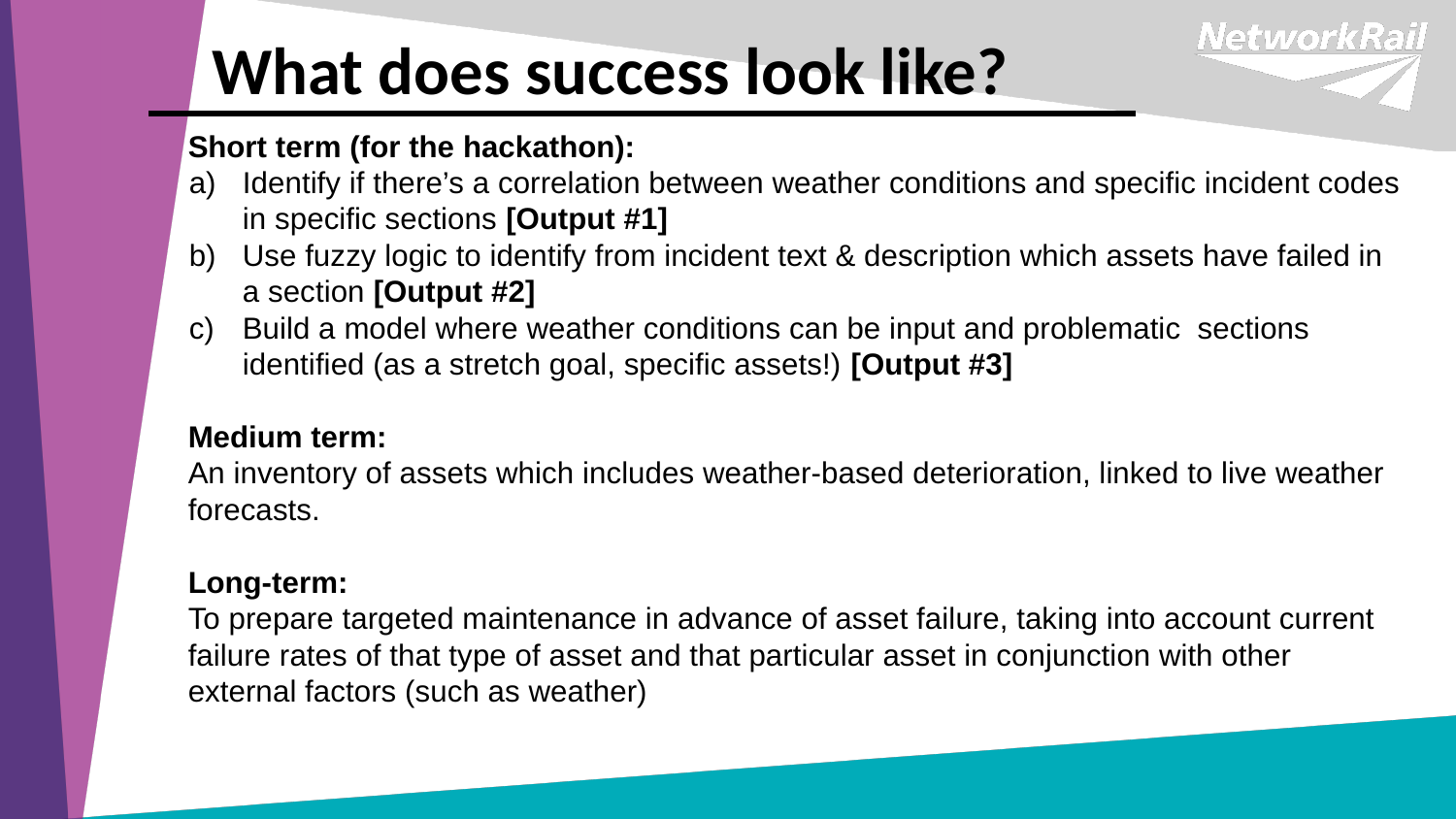

# What does success look like?
Short term (for the hackathon):
Identify if there’s a correlation between weather conditions and specific incident codes in specific sections [Output #1]
Use fuzzy logic to identify from incident text & description which assets have failed in a section [Output #2]
Build a model where weather conditions can be input and problematic  sections identified (as a stretch goal, specific assets!) [Output #3]

Medium term:
An inventory of assets which includes weather-based deterioration, linked to live weather forecasts.

Long-term:
To prepare targeted maintenance in advance of asset failure, taking into account current failure rates of that type of asset and that particular asset in conjunction with other external factors (such as weather)